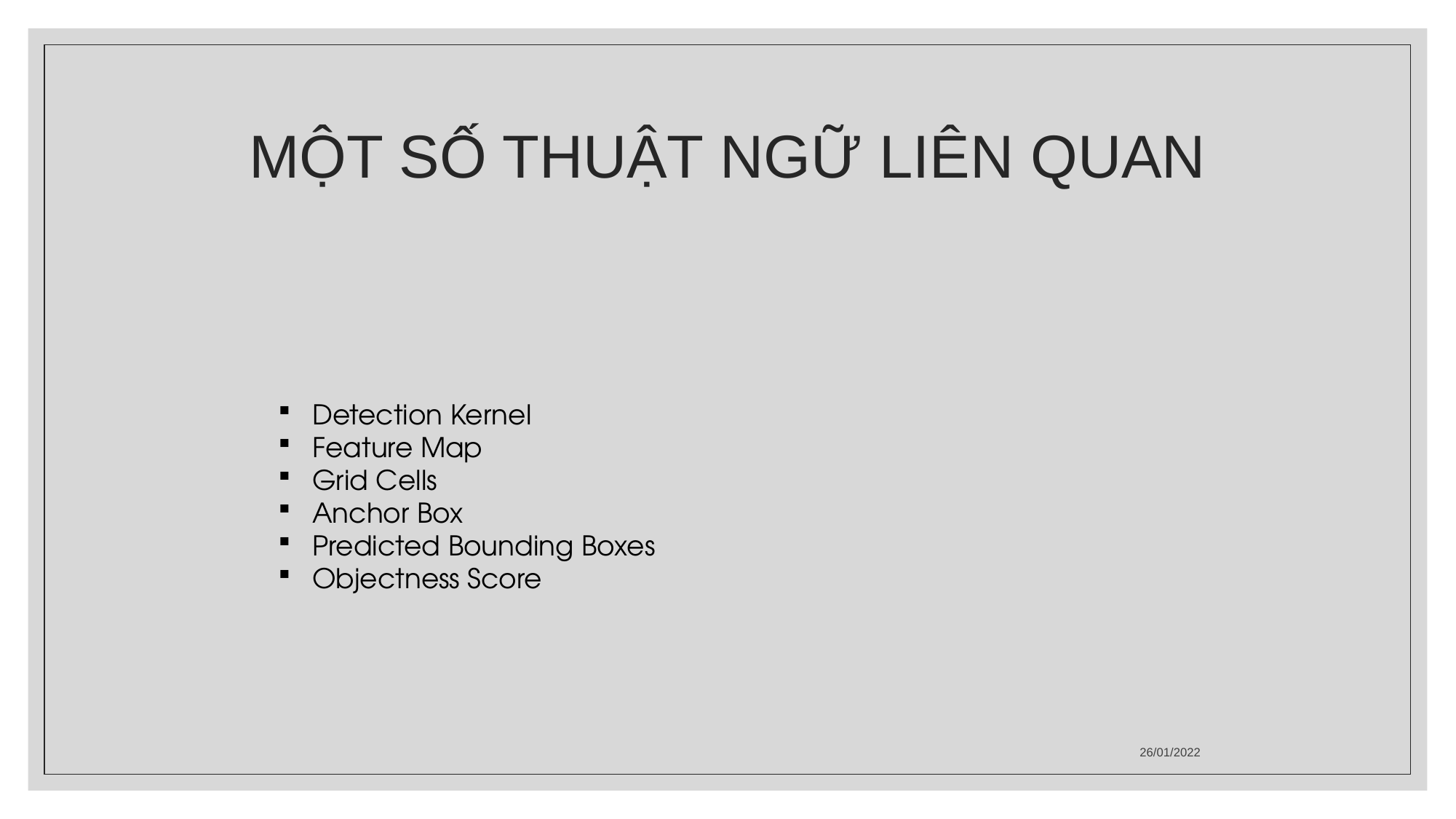

# MỘT SỐ THUẬT NGỮ LIÊN QUAN
Detection Kernel
Feature Map
Grid Cells
Anchor Box
Predicted Bounding Boxes
Objectness Score
26/01/2022